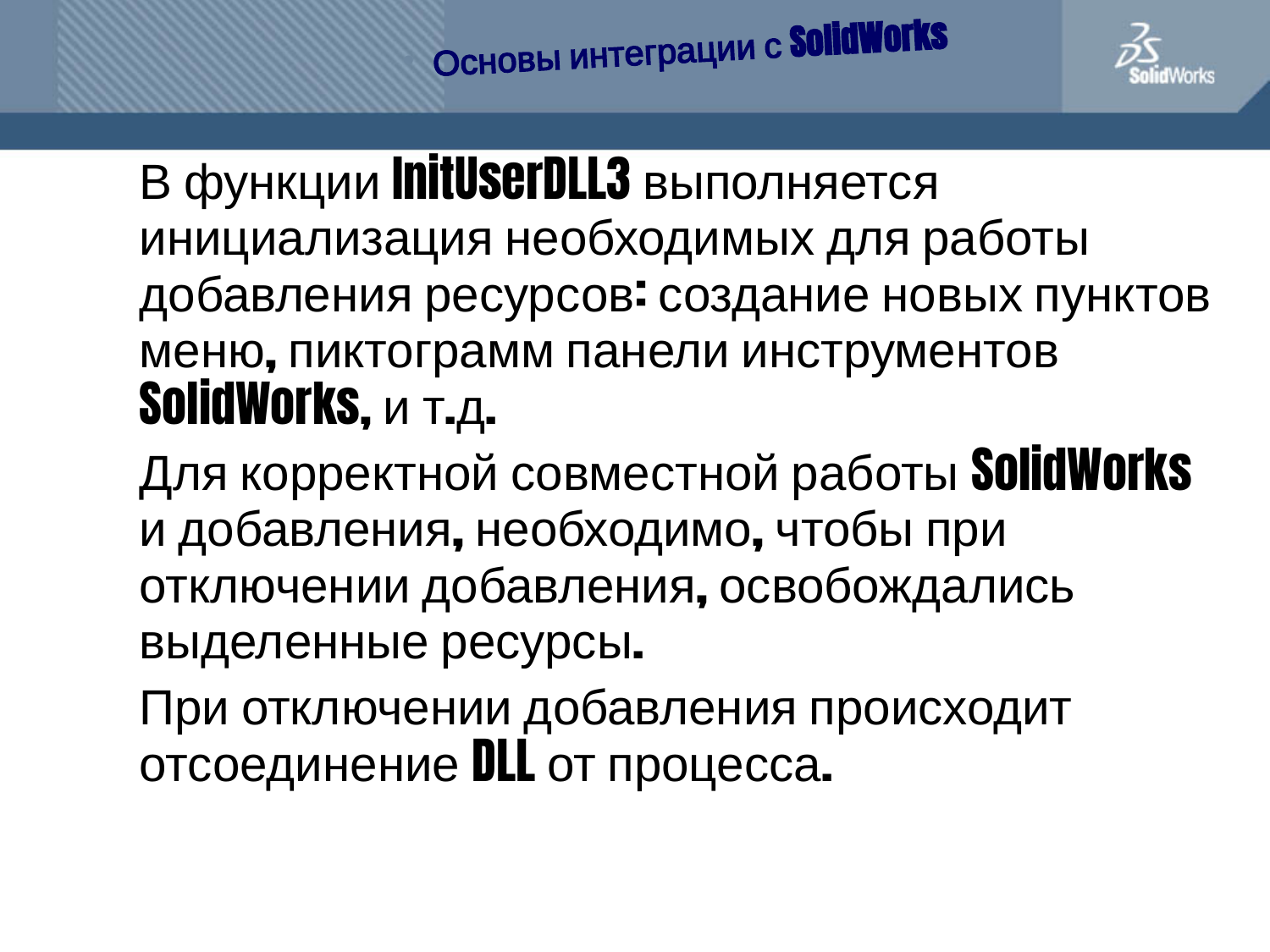

#
Основы интеграции с SolidWorks
	В функции InitUserDLL3 выполняется инициализация необходимых для работы добавления ресурсов: создание новых пунктов меню, пиктограмм панели инструментов SolidWorks, и т.д.
	Для корректной совместной работы SolidWorks и добавления, необходимо, чтобы при отключении добавления, освобождались выделенные ресурсы.
	При отключении добавления происходит отсоединение DLL от процесса.